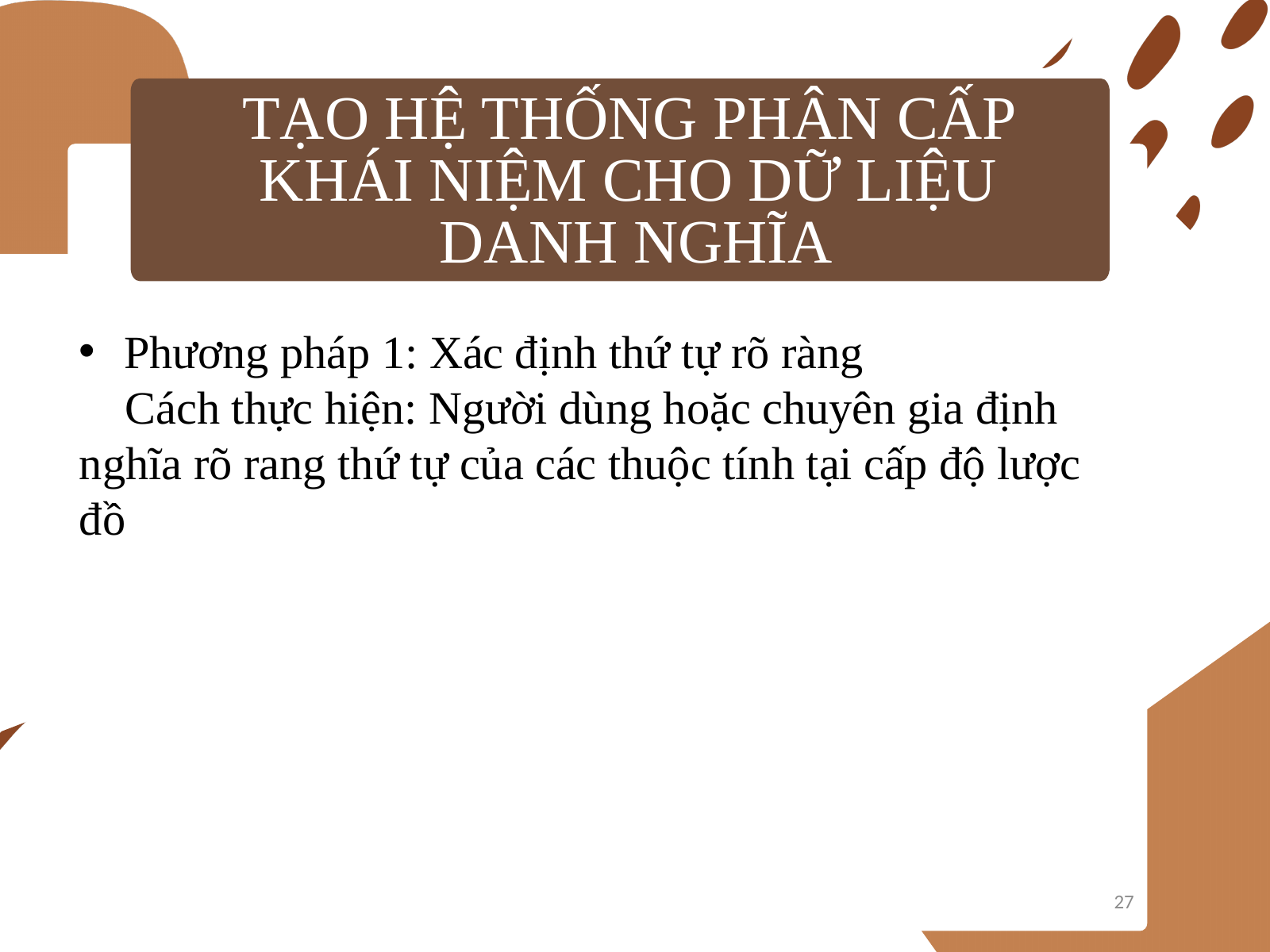

TẠO HỆ THỐNG PHÂN CẤP
KHÁI NIỆM CHO DỮ LIỆU
DANH NGHĨA

Phương pháp 1: Xác định thứ tự rõ ràng
    Cách thực hiện: Người dùng hoặc chuyên gia định nghĩa rõ rang thứ tự của các thuộc tính tại cấp độ lược đồ

27